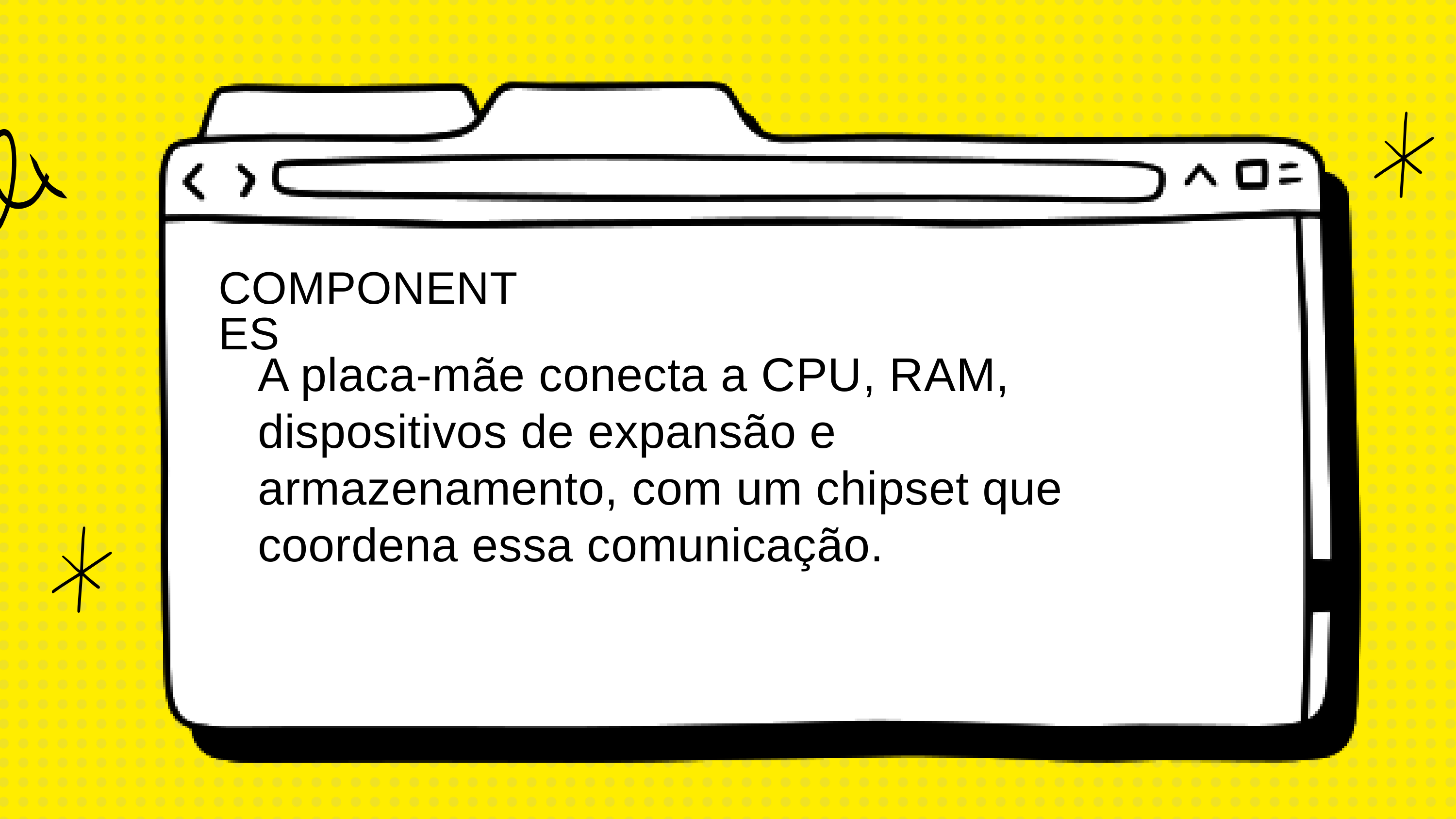

COMPONENTES
A placa-mãe conecta a CPU, RAM, dispositivos de expansão e armazenamento, com um chipset que coordena essa comunicação.